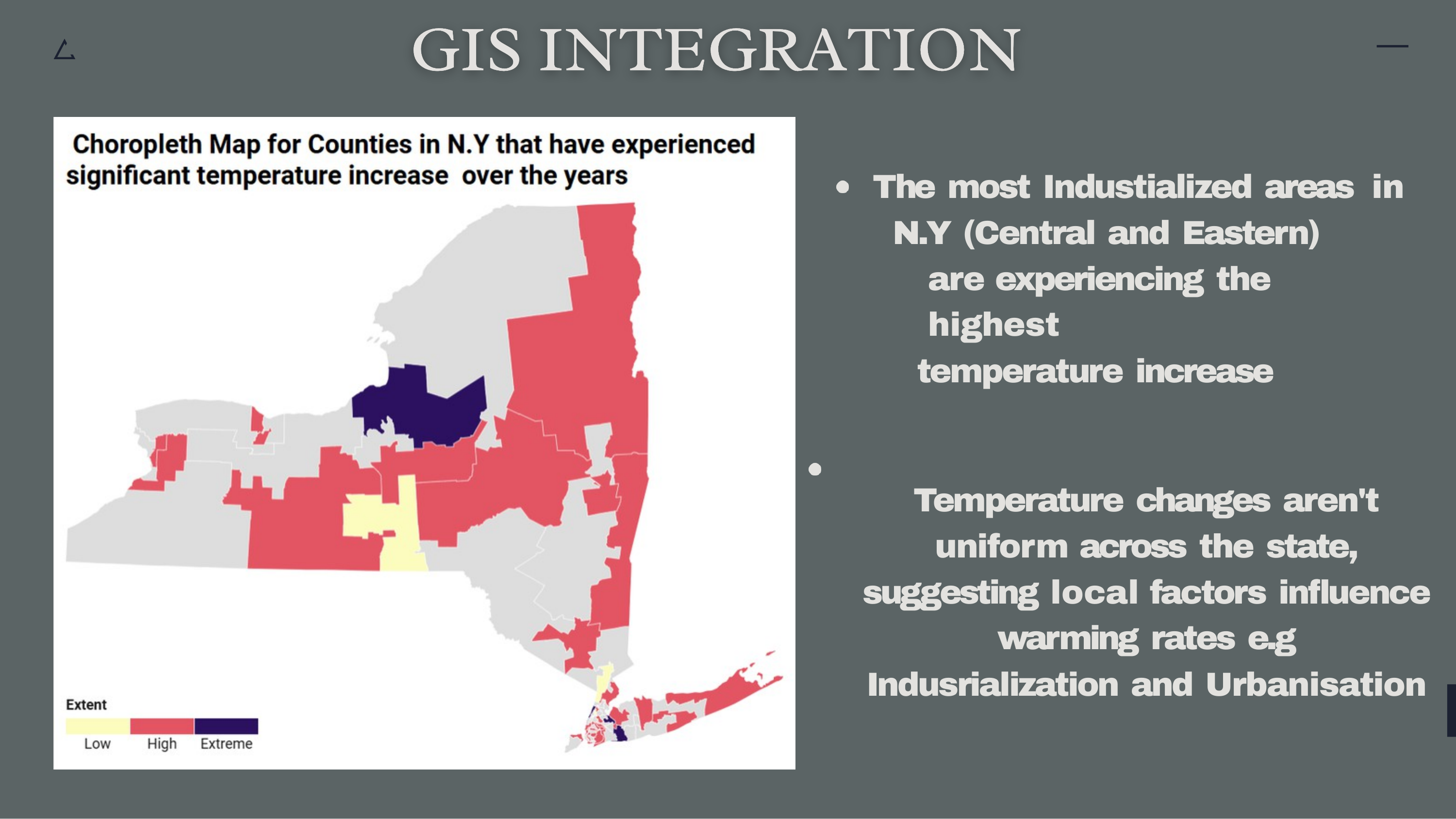

The most Industialized areas in
N.Y (Central and Eastern) are experiencing the highest
temperature increase

Temperature changes aren't uniform across the state, suggesting local factors influence warming rates e.g
Indusrialization and Urbanisation